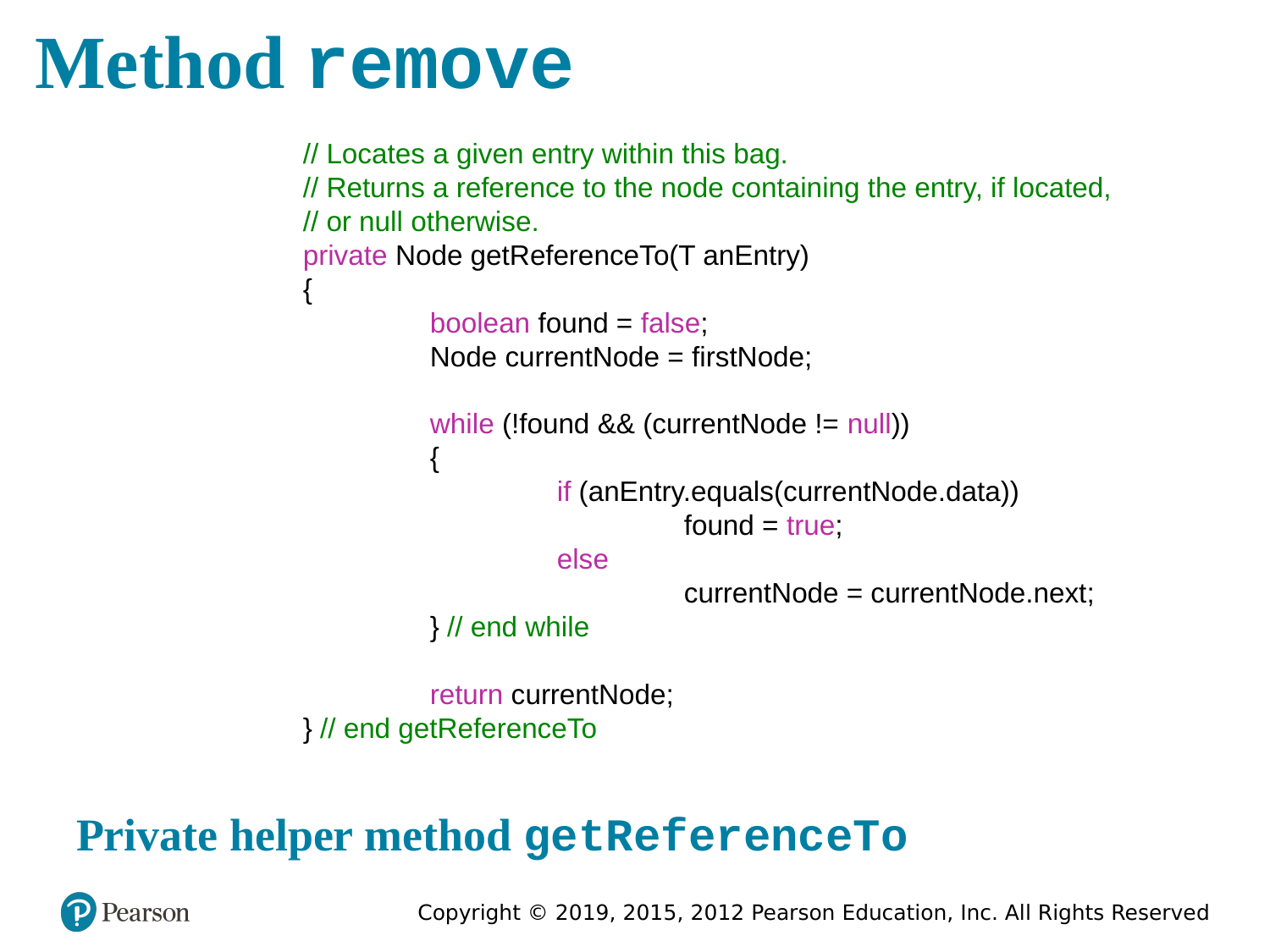

# Method remove
 	// Locates a given entry within this bag.
	// Returns a reference to the node containing the entry, if located,
	// or null otherwise.
	private Node getReferenceTo(T anEntry)
	{
		boolean found = false;
		Node currentNode = firstNode;

		while (!found && (currentNode != null))
		{
			if (anEntry.equals(currentNode.data))
				found = true;
			else
				currentNode = currentNode.next;
		} // end while

		return currentNode;
	} // end getReferenceTo
Private helper method getReferenceTo